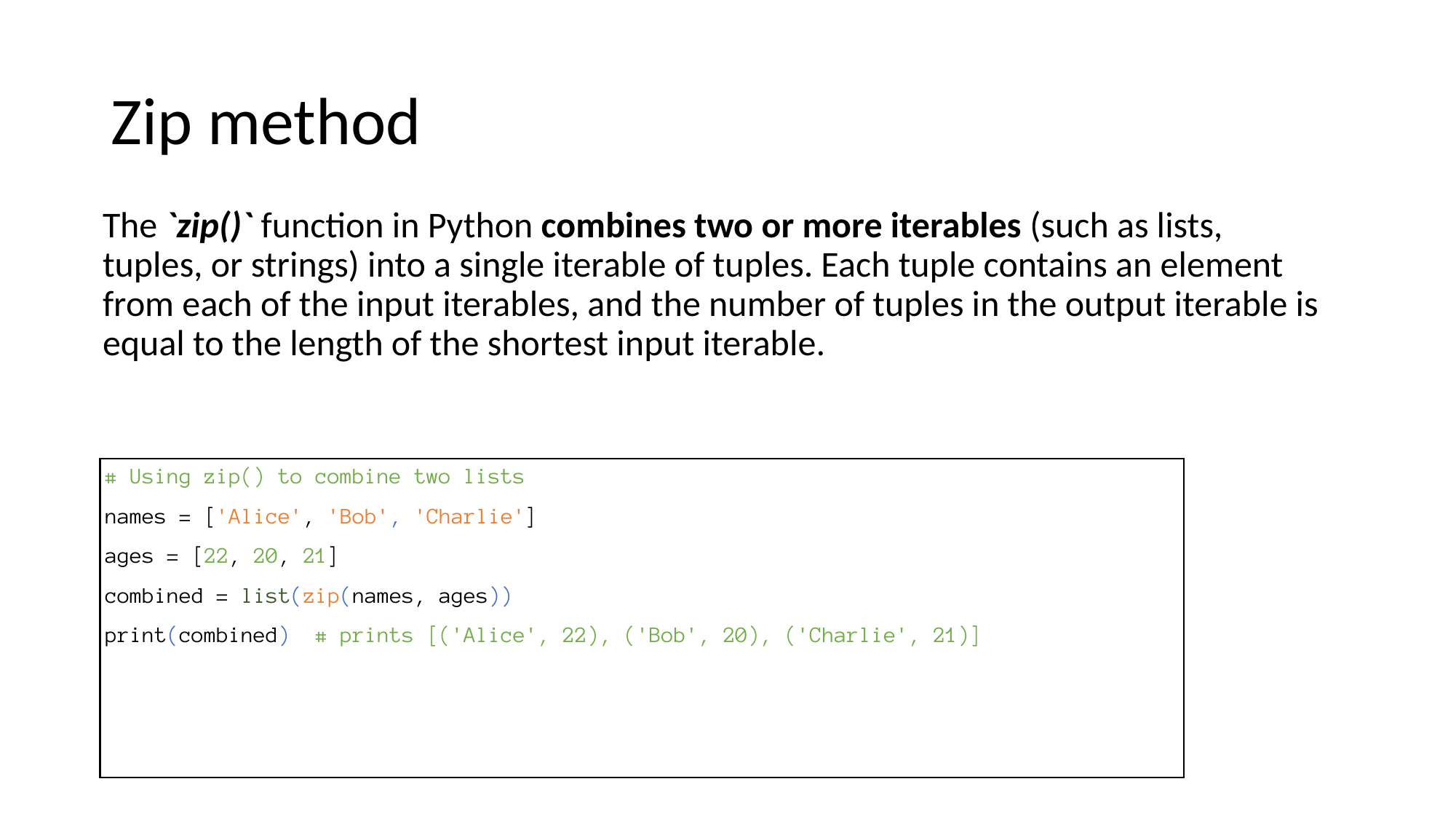

# Zip method
The `zip()` function in Python combines two or more iterables (such as lists, tuples, or strings) into a single iterable of tuples. Each tuple contains an element from each of the input iterables, and the number of tuples in the output iterable is equal to the length of the shortest input iterable.

# Using zip() to combine two lists
names = ['Alice', 'Bob', 'Charlie']
ages = [22, 20, 21]
combined = list(zip(names, ages))
print(combined)  # prints [('Alice', 22), ('Bob', 20), ('Charlie', 21)]